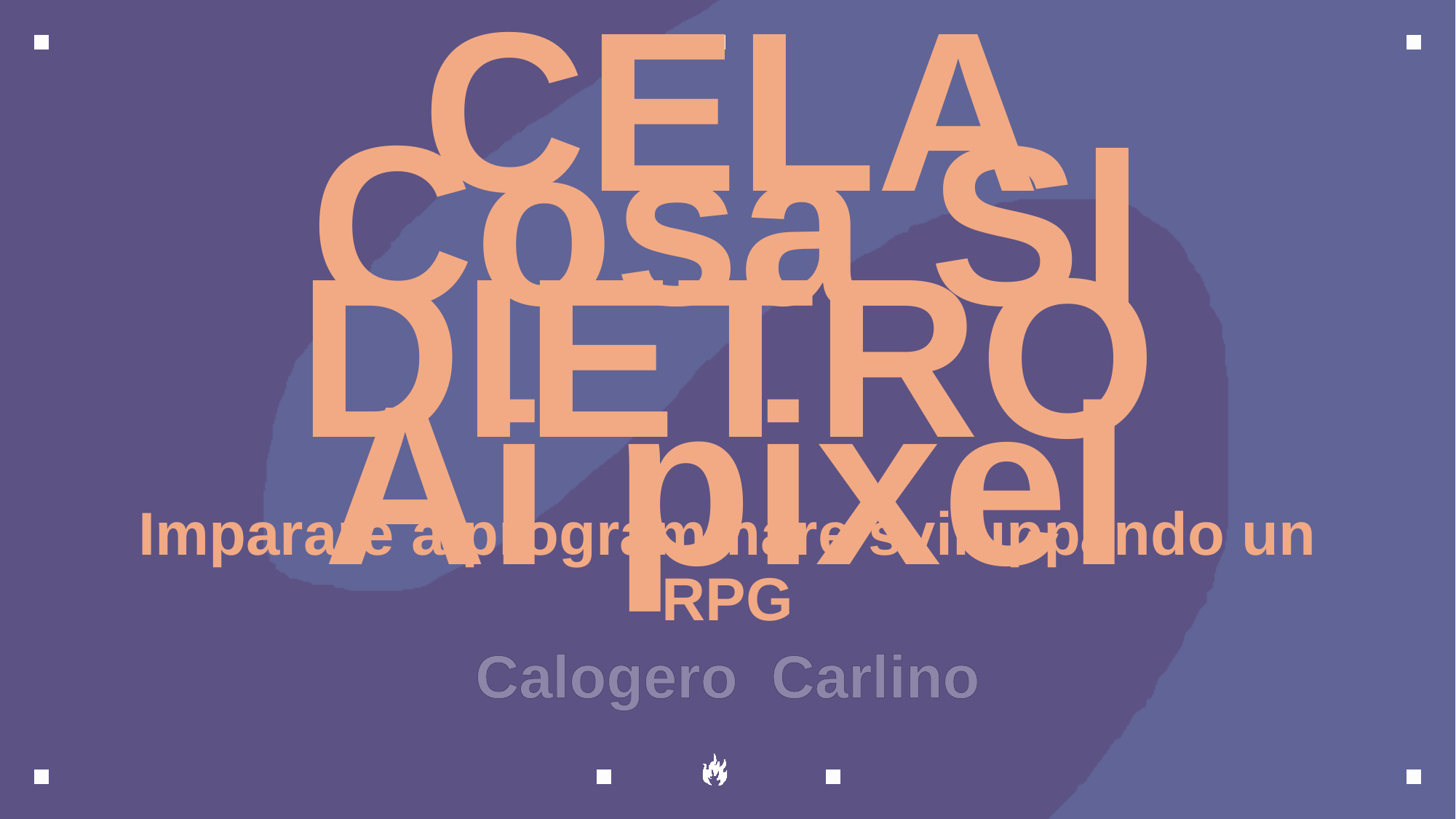

Cosa SI
CELA DIETRO
Ai pixel
Imparare a programmare sviluppando un RPG
Calogero  Carlino